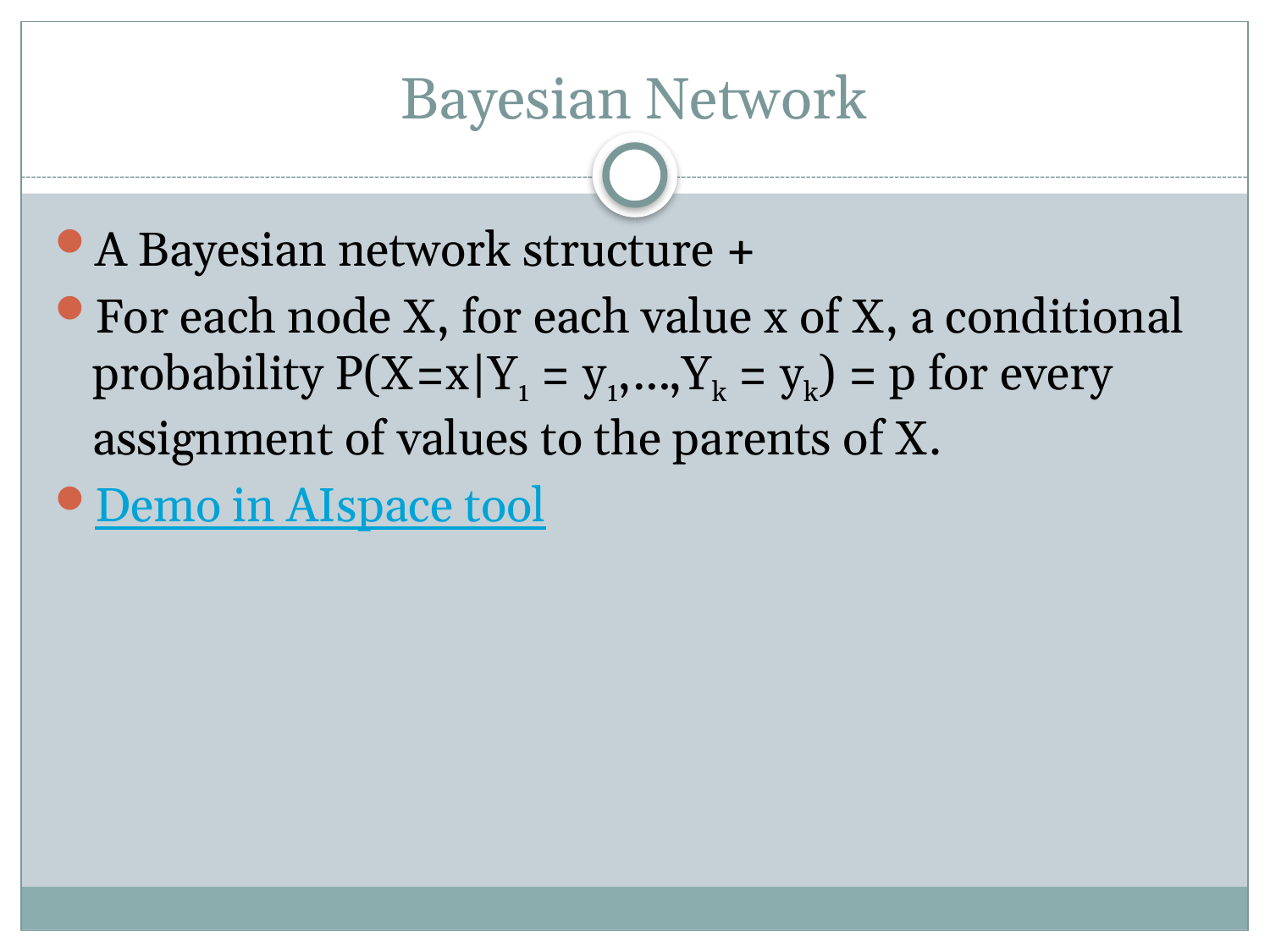

# Bayesian Network
A Bayesian network structure +
For each node X, for each value x of X, a conditional probability P(X=x|Y1 = y1,…,Yk = yk) = p for every assignment of values to the parents of X.
Demo in AIspace tool